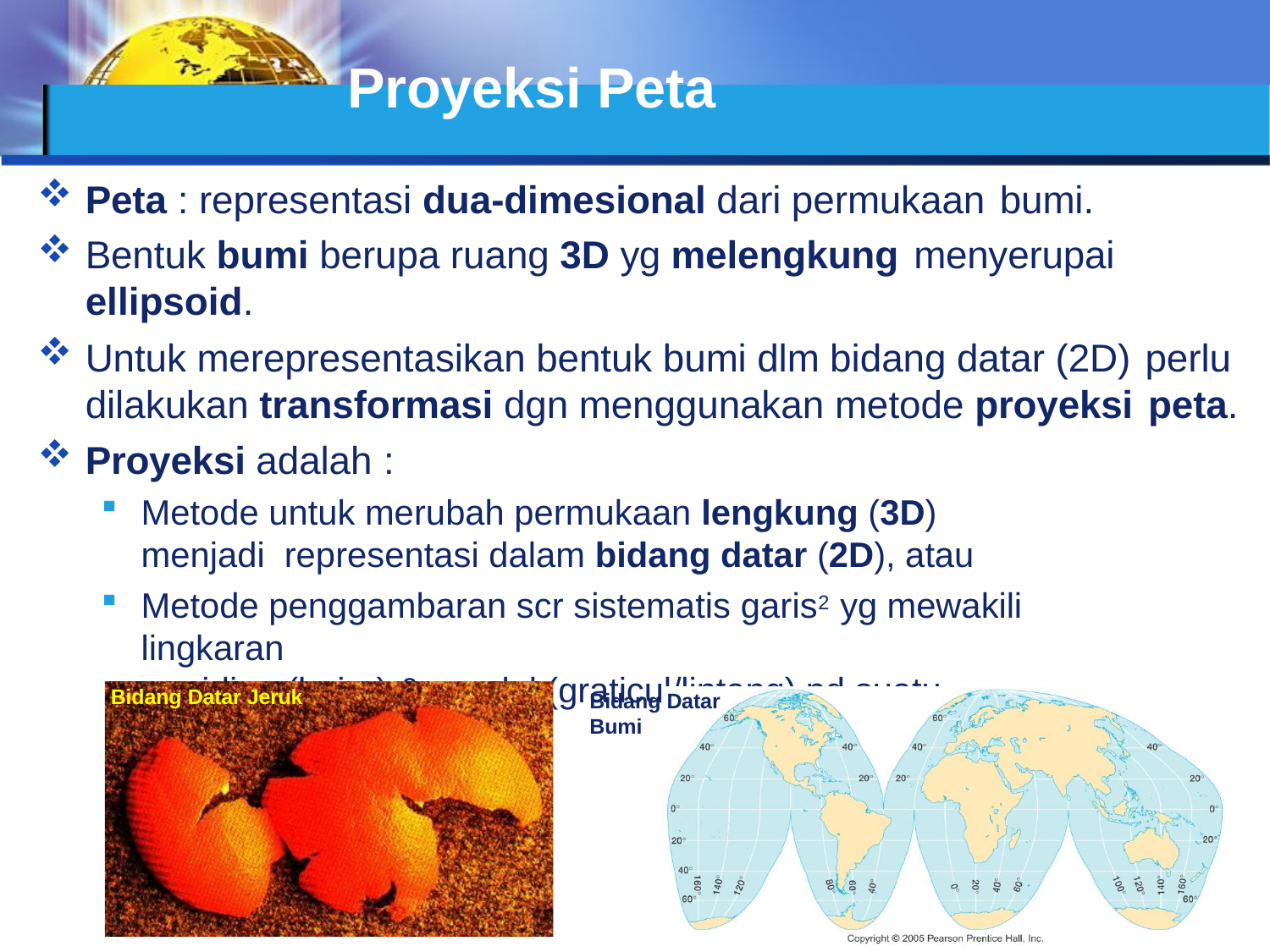

# Proyeksi Peta
Peta : representasi dua-dimesional dari permukaan bumi.
Bentuk bumi berupa ruang 3D yg melengkung menyerupai
ellipsoid.
Untuk merepresentasikan bentuk bumi dlm bidang datar (2D) perlu
dilakukan transformasi dgn menggunakan metode proyeksi peta.
Proyeksi adalah :
Metode untuk merubah permukaan lengkung (3D) menjadi  representasi dalam bidang datar (2D), atau
Metode penggambaran scr sistematis garis2  yg mewakili lingkaran
meridian (bujur) & paralel (graticul/lintang) pd suatu permukaan datar.

Bidang Datar Jeruk

Bidang Datar
Bumi